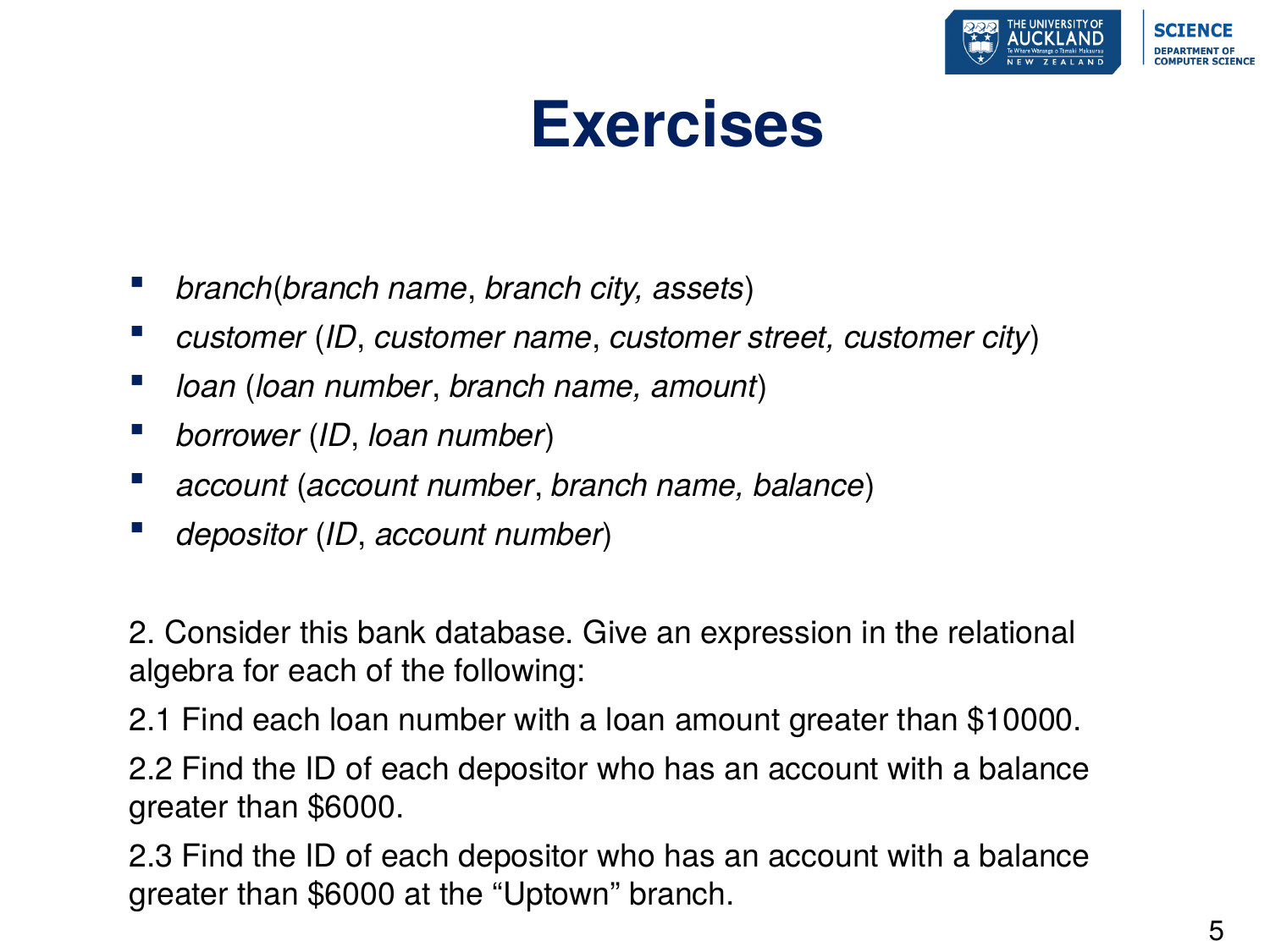

# Exercises
branch(branch name, branch city, assets)
customer (ID, customer name, customer street, customer city)
loan (loan number, branch name, amount)
borrower (ID, loan number)
account (account number, branch name, balance)
depositor (ID, account number)

2. Consider this bank database. Give an expression in the relational algebra for each of the following:
2.1 Find each loan number with a loan amount greater than $10000.
2.2 Find the ID of each depositor who has an account with a balance greater than $6000.
2.3 Find the ID of each depositor who has an account with a balance greater than $6000 at the “Uptown” branch.
5